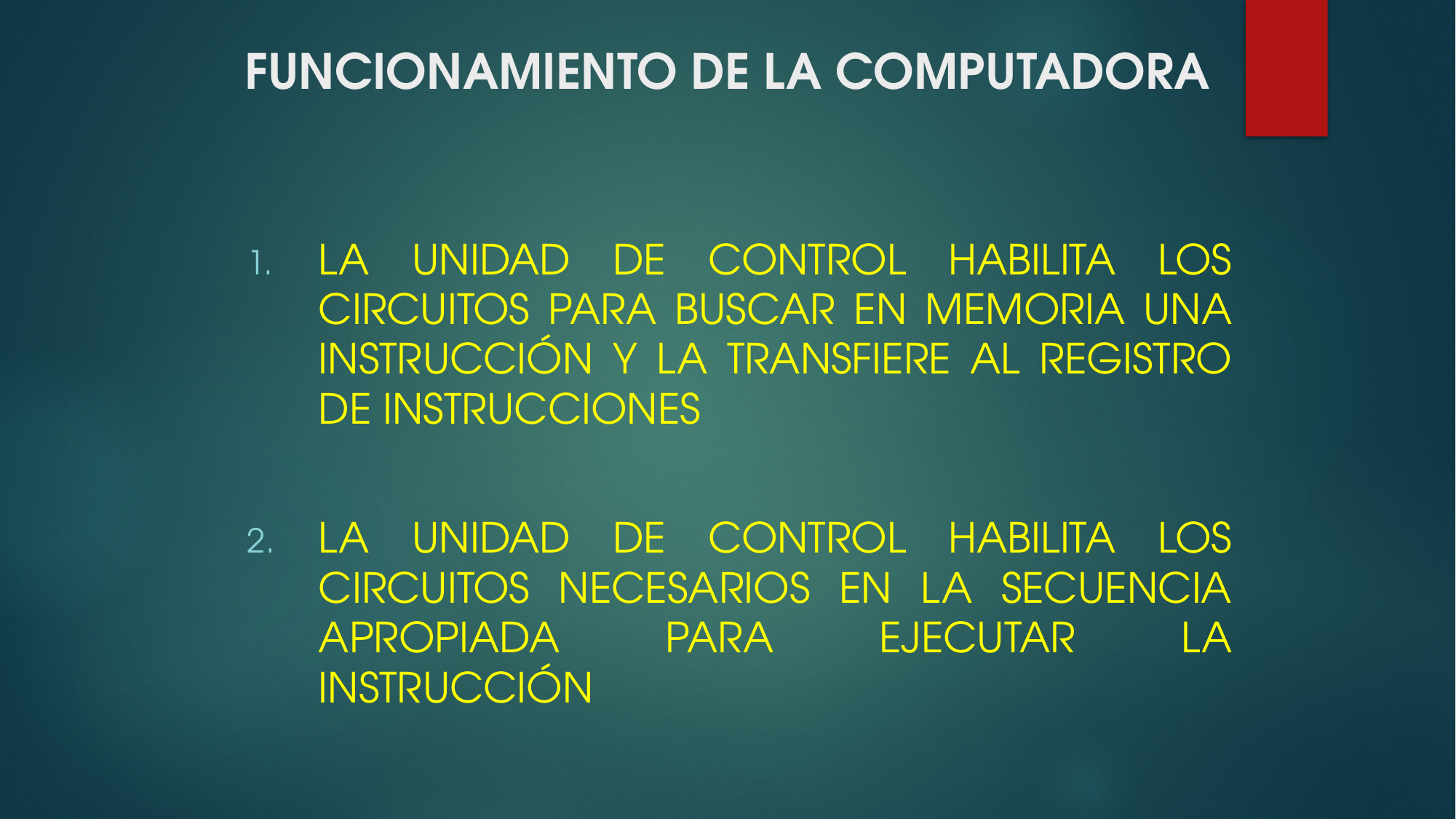

# FUNCIONAMIENTO DE LA COMPUTADORA
LA UNIDAD DE CONTROL HABILITA LOS CIRCUITOS PARA BUSCAR EN MEMORIA UNA INSTRUCCIÓN Y LA TRANSFIERE AL REGISTRO DE INSTRUCCIONES

LA UNIDAD DE CONTROL HABILITA LOS CIRCUITOS NECESARIOS EN LA SECUENCIA APROPIADA PARA EJECUTAR LA INSTRUCCIÓN